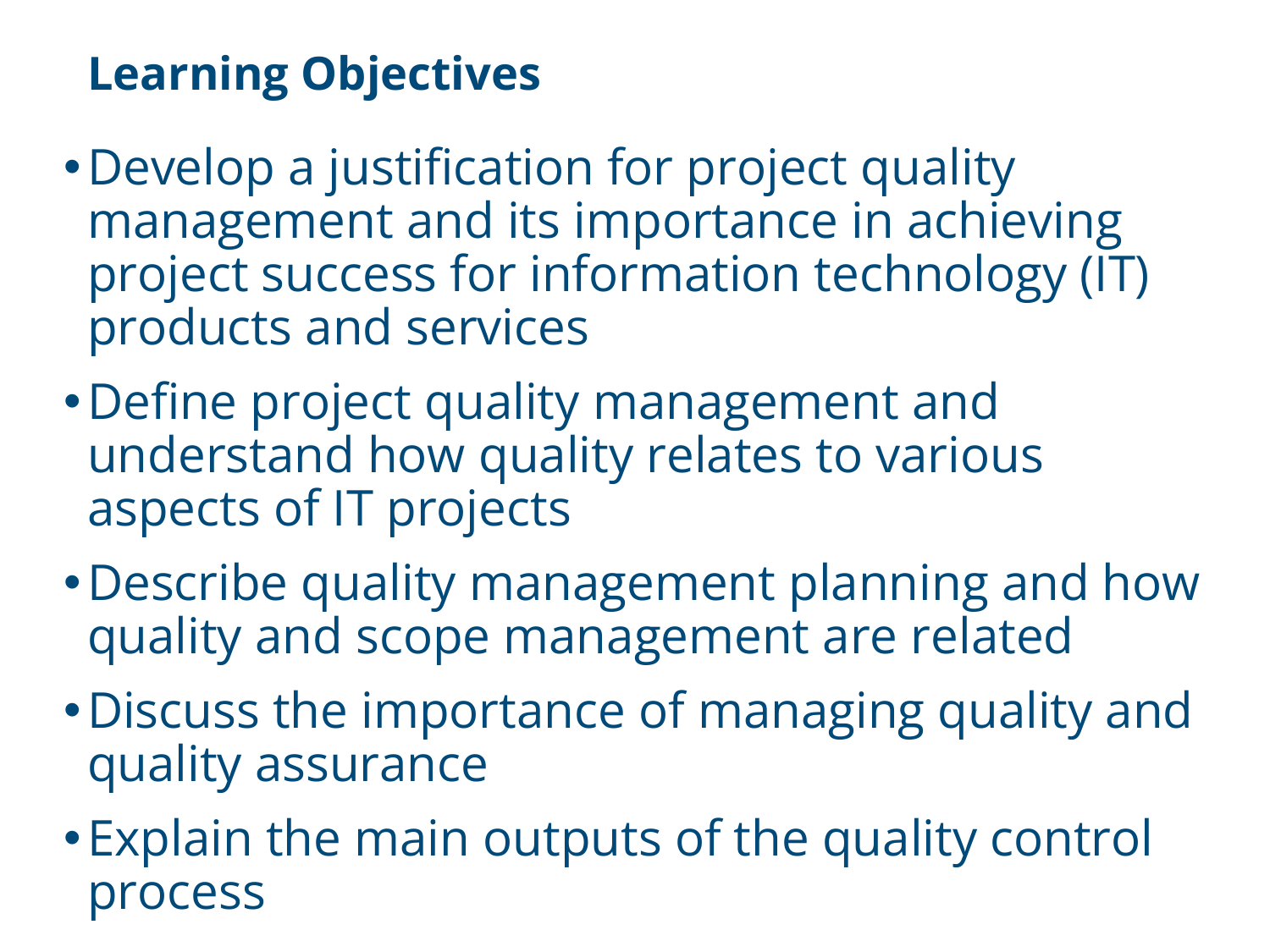

# Learning Objectives
Develop a justification for project quality management and its importance in achieving project success for information technology (IT) products and services
Define project quality management and understand how quality relates to various aspects of IT projects
Describe quality management planning and how quality and scope management are related
Discuss the importance of managing quality and quality assurance
Explain the main outputs of the quality control process